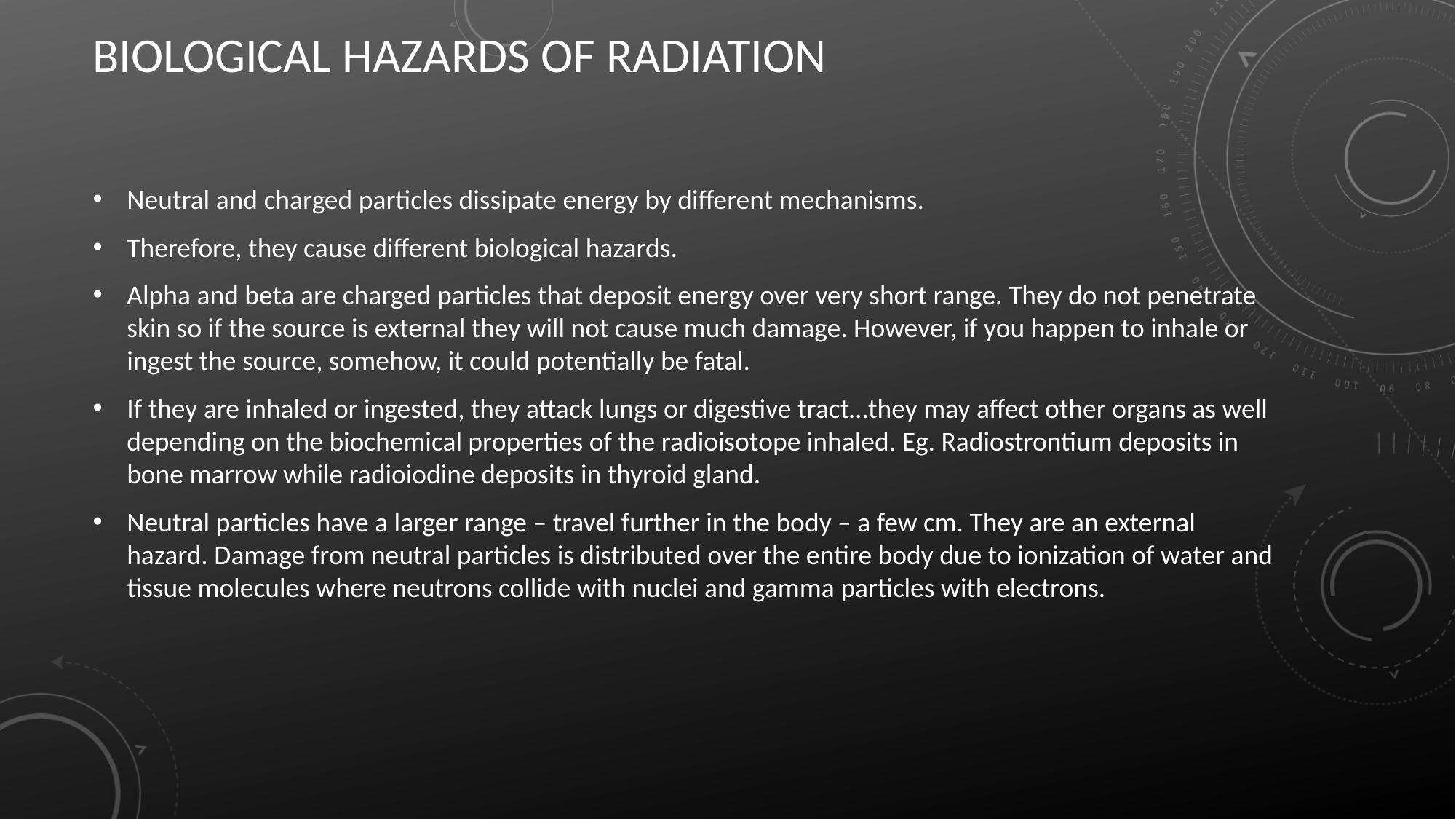

# Biological hazards of radiation
Neutral and charged particles dissipate energy by different mechanisms.
Therefore, they cause different biological hazards.
Alpha and beta are charged particles that deposit energy over very short range. They do not penetrate skin so if the source is external they will not cause much damage. However, if you happen to inhale or ingest the source, somehow, it could potentially be fatal.
If they are inhaled or ingested, they attack lungs or digestive tract…they may affect other organs as well depending on the biochemical properties of the radioisotope inhaled. Eg. Radiostrontium deposits in bone marrow while radioiodine deposits in thyroid gland.
Neutral particles have a larger range – travel further in the body – a few cm. They are an external hazard. Damage from neutral particles is distributed over the entire body due to ionization of water and tissue molecules where neutrons collide with nuclei and gamma particles with electrons.